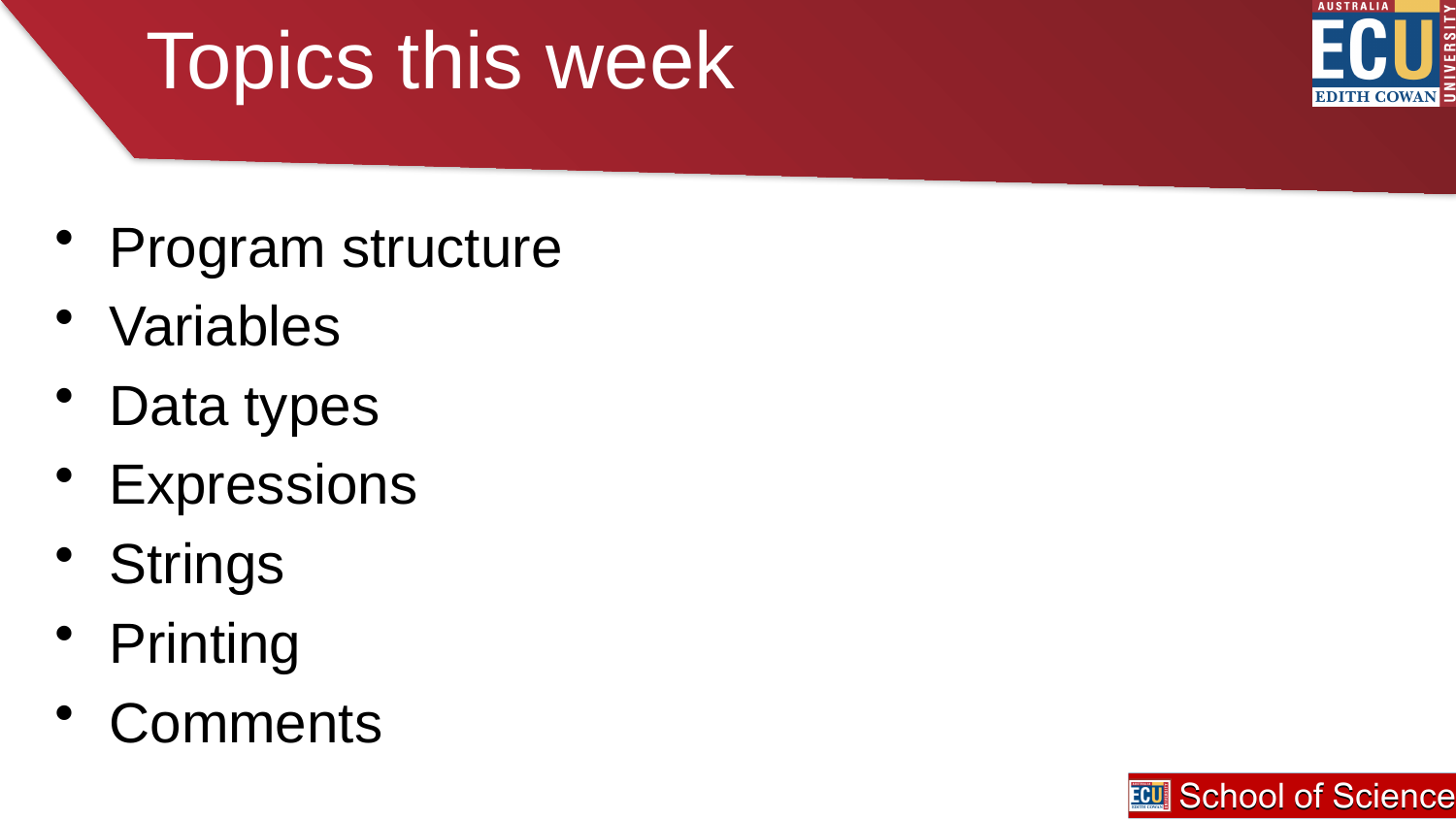

# Topics this week
Program structure
Variables
Data types
Expressions
Strings
Printing
Comments